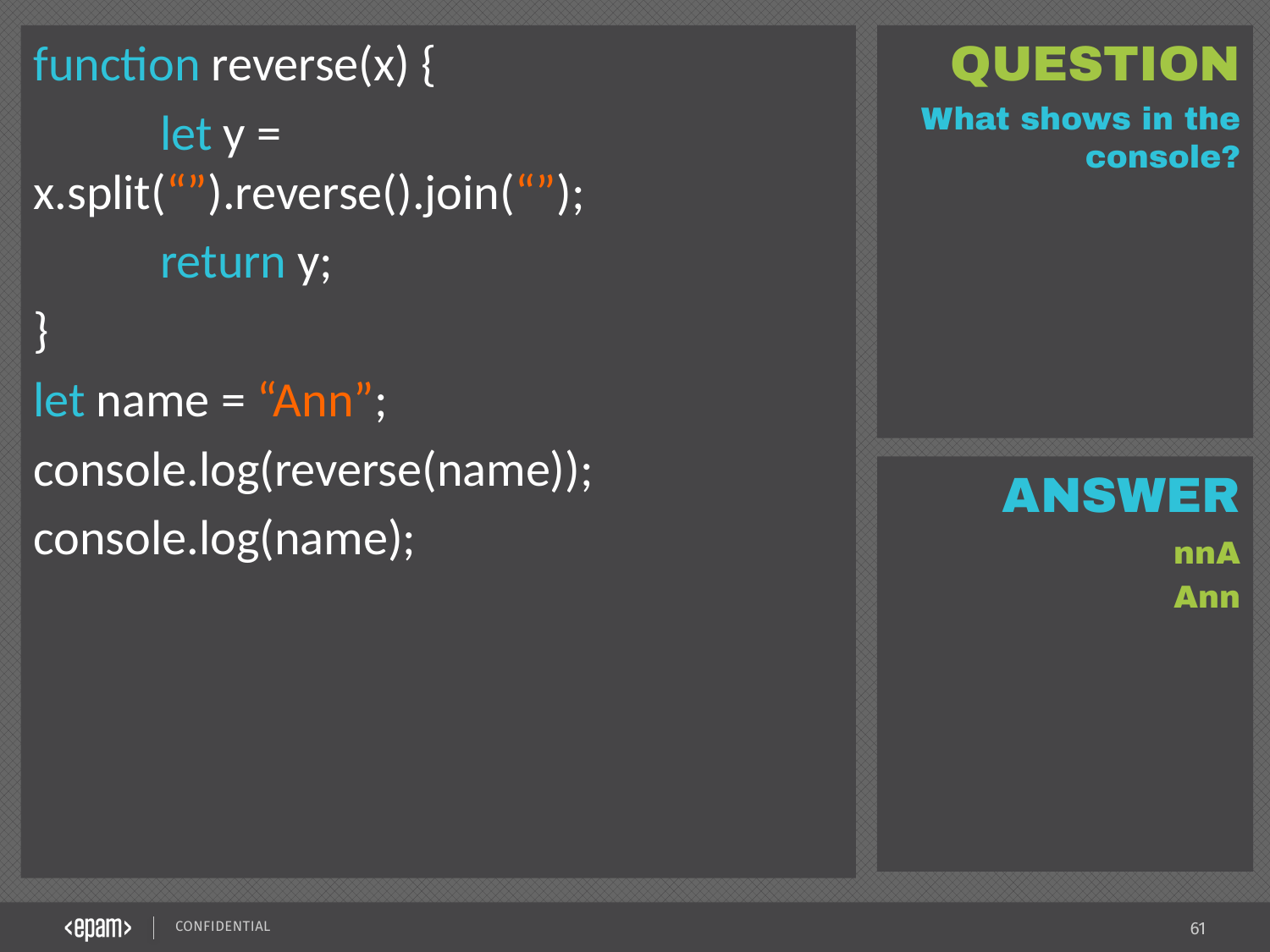

function reverse(x) {
	let y = x.split(“”).reverse().join(“”);
	return y;
}
let name = “Ann”;
console.log(reverse(name));
console.log(name);
What shows in the console?

nnA
Ann